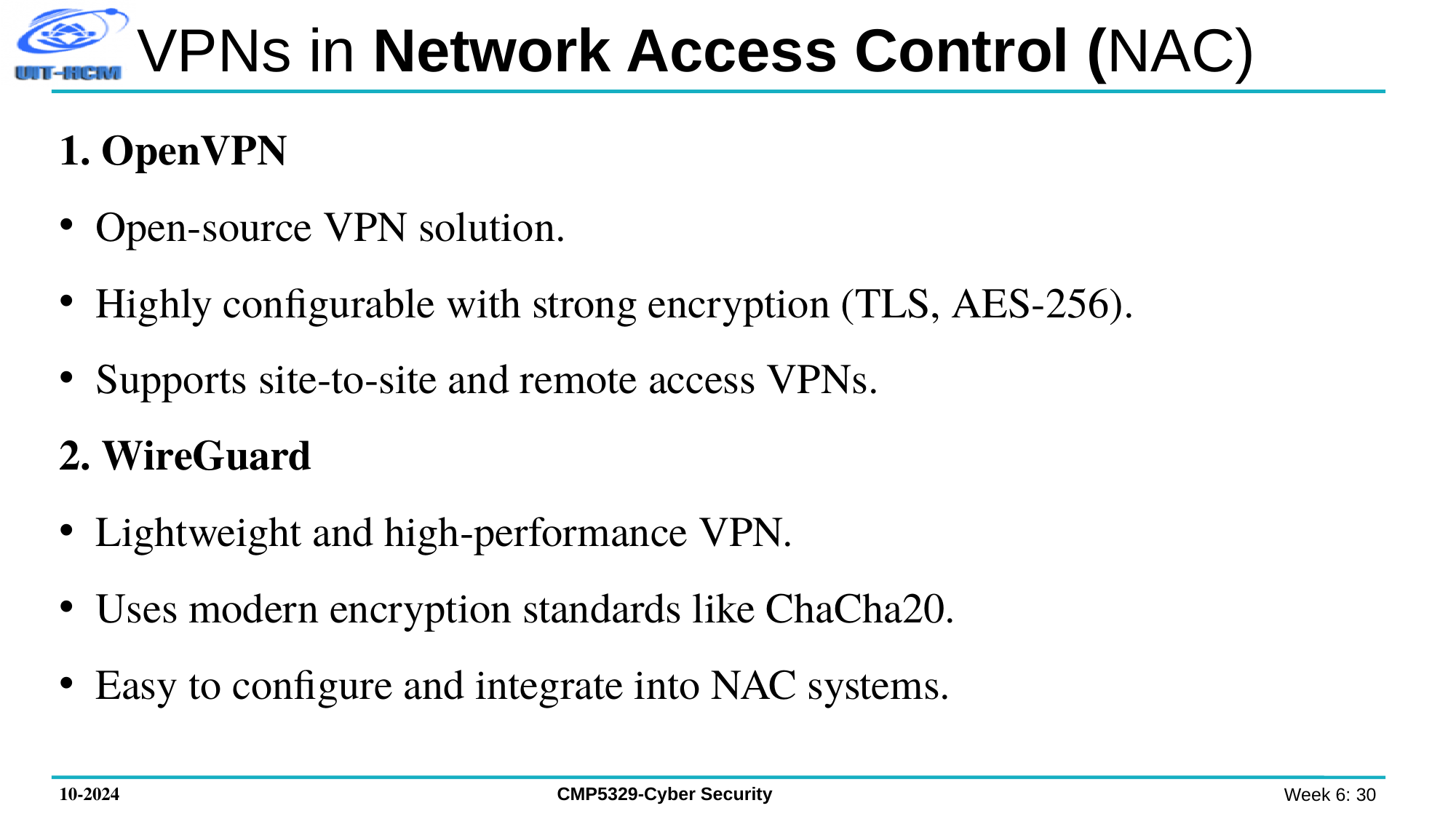

# VPNs in Network Access Control (NAC)
1. OpenVPN
 Open-source VPN solution.
 Highly configurable with strong encryption (TLS, AES-256).
 Supports site-to-site and remote access VPNs.
2. WireGuard
 Lightweight and high-performance VPN.
 Uses modern encryption standards like ChaCha20.
 Easy to configure and integrate into NAC systems.